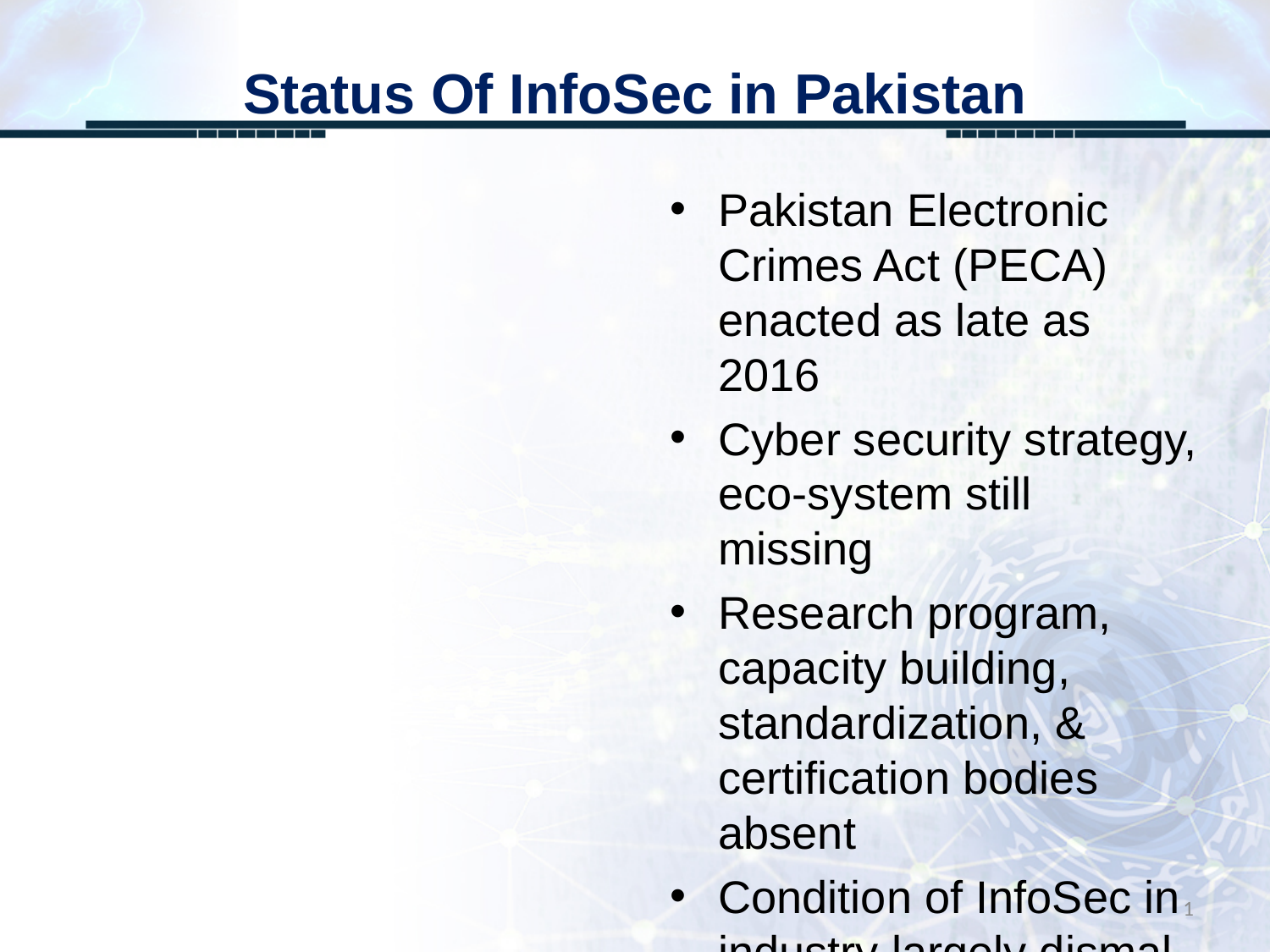

# Status Of InfoSec in Pakistan
Pakistan Electronic Crimes Act (PECA) enacted as late as 2016
Cyber security strategy, eco-system still missing
Research program, capacity building, standardization, & certification bodies absent
Condition of InfoSec in industry largely dismal
1